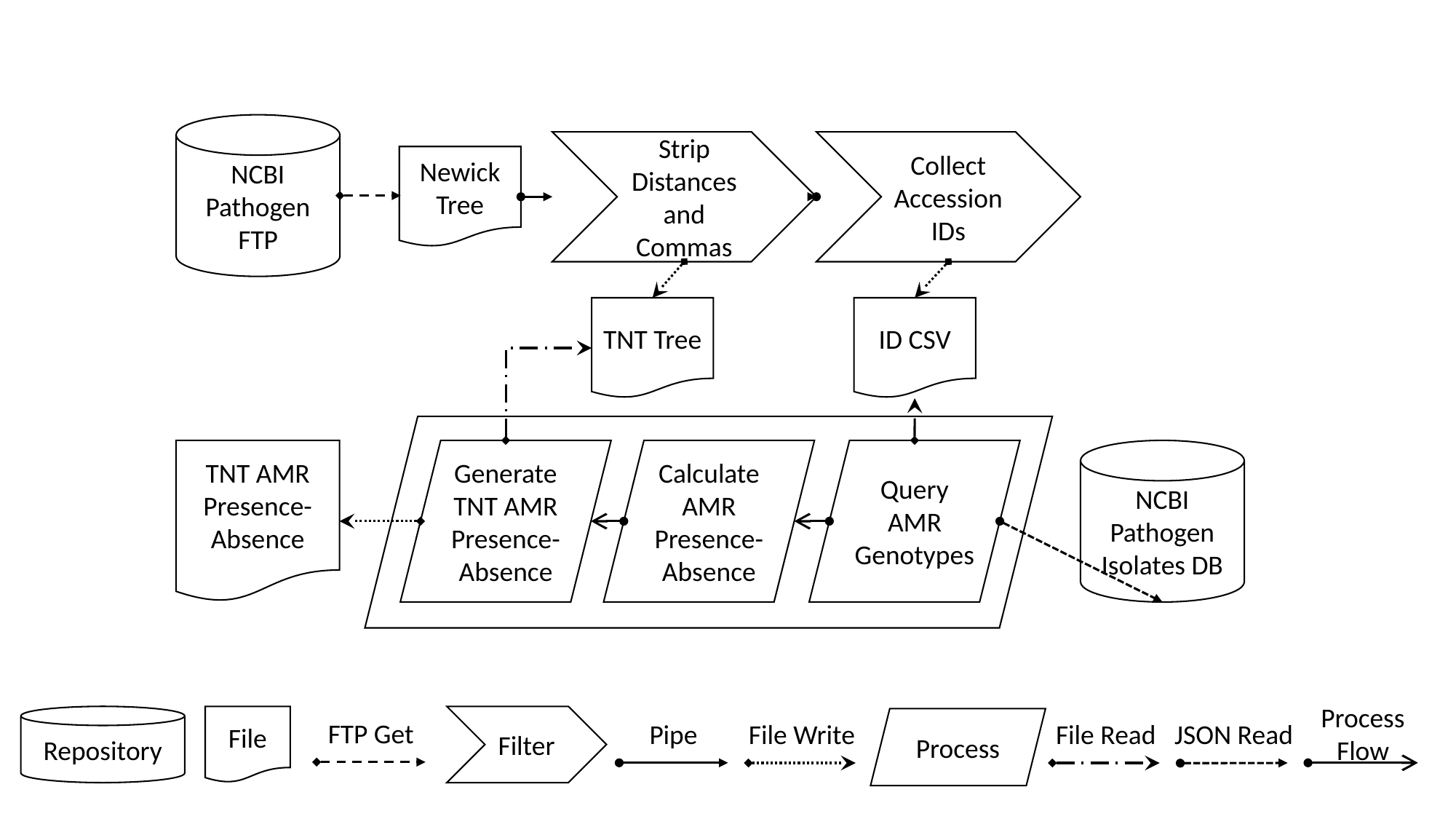

NCBI
Pathogen
FTP
Strip Distances and Commas
Collect Accession IDs
Newick Tree
TNT Tree
ID CSV

TNT AMR Presence-Absence
Generate TNT AMR Presence-Absence
Calculate AMR Presence-Absence
NCBI
Pathogen
Isolates DB
Query AMR Genotypes
Process
Flow
File
Filter
Repository
Process
FTP Get
JSON Read
Pipe
File Read
File Write